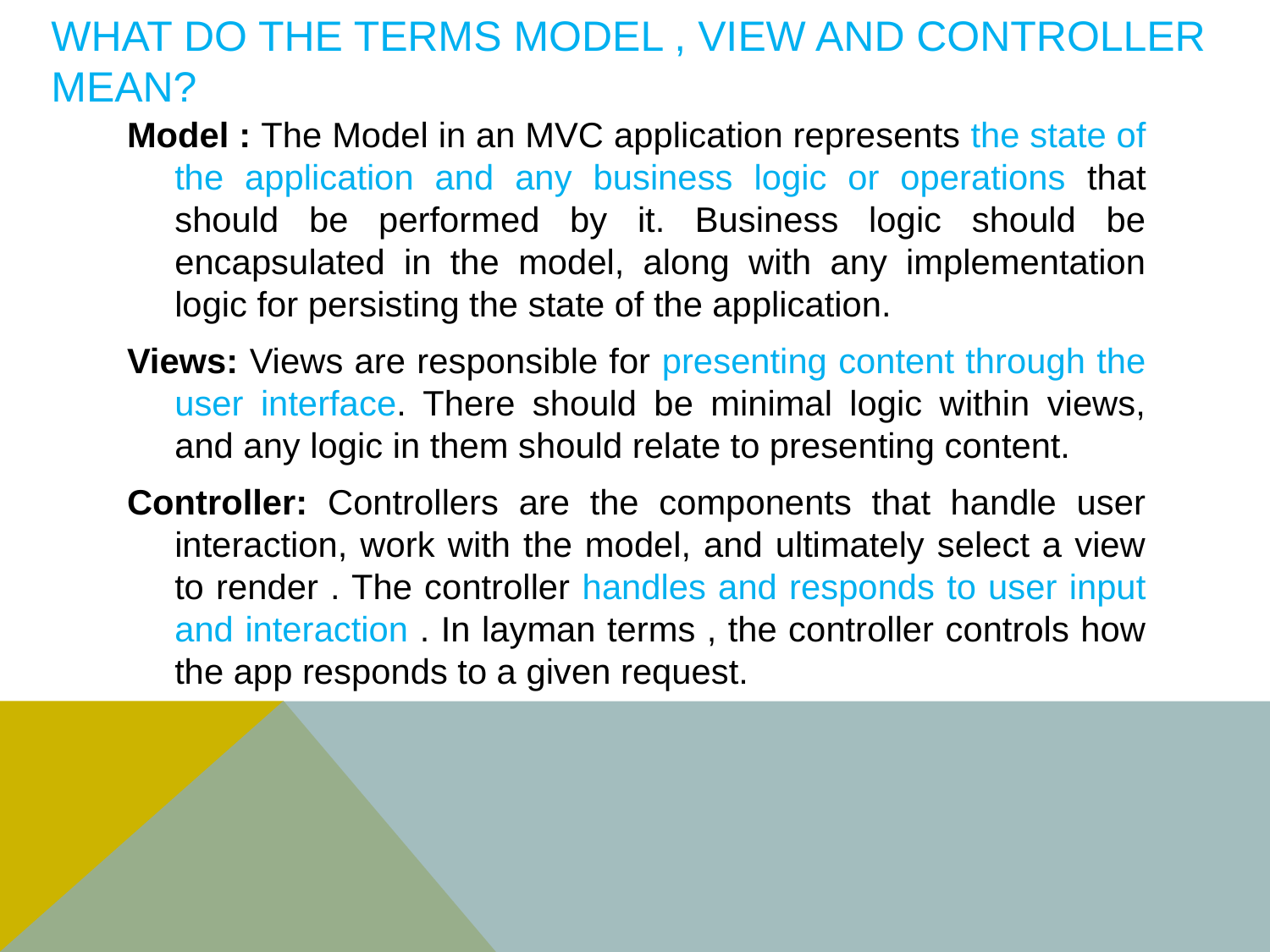

# What do the terms model , view and controller mean?
Model : The Model in an MVC application represents the state of the application and any business logic or operations that should be performed by it. Business logic should be encapsulated in the model, along with any implementation logic for persisting the state of the application.
Views: Views are responsible for presenting content through the user interface. There should be minimal logic within views, and any logic in them should relate to presenting content.
Controller: Controllers are the components that handle user interaction, work with the model, and ultimately select a view to render . The controller handles and responds to user input and interaction . In layman terms , the controller controls how the app responds to a given request.